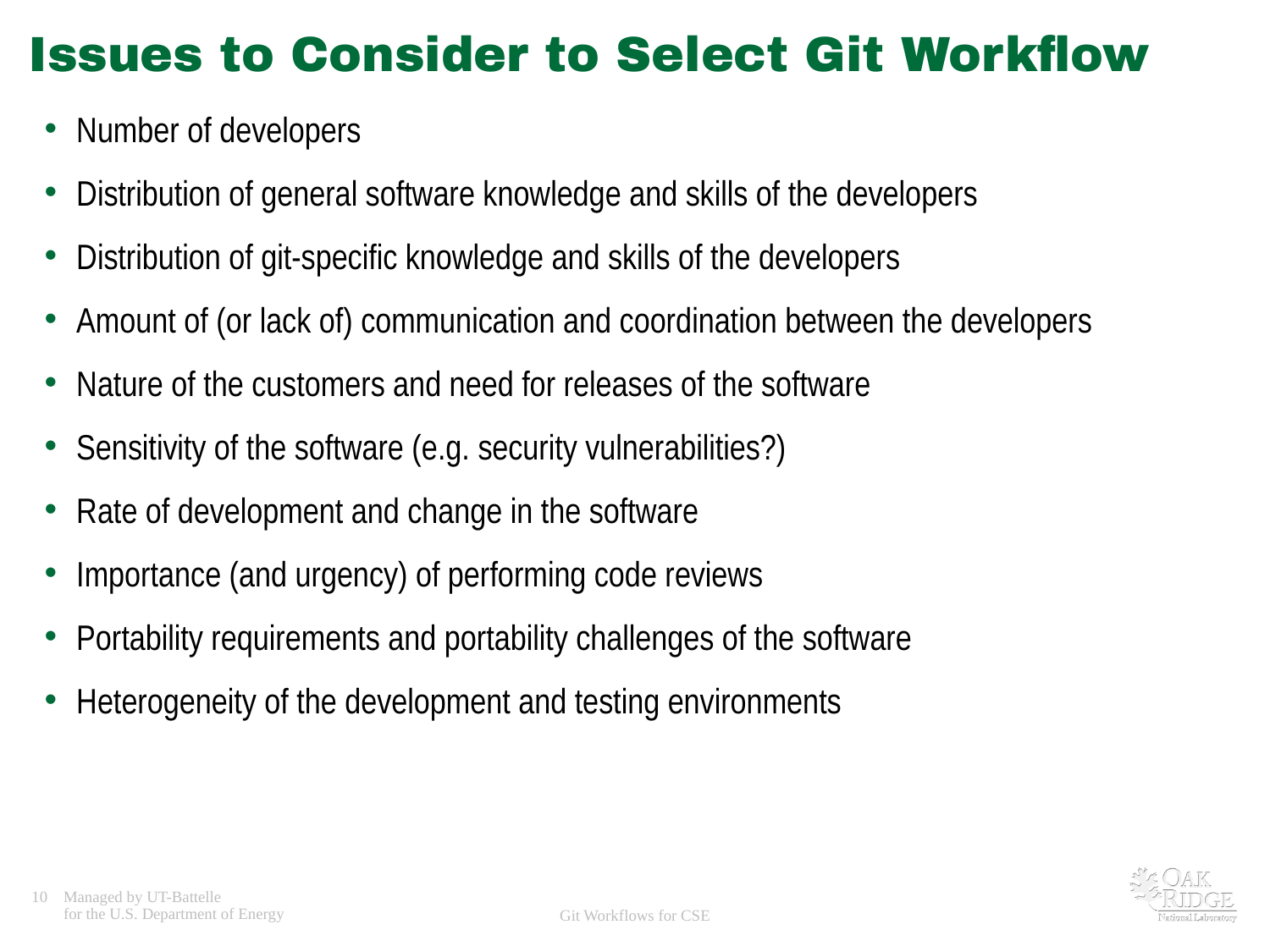

# Issues to Consider to Select Git Workflow
Number of developers
Distribution of general software knowledge and skills of the developers
Distribution of git-specific knowledge and skills of the developers
Amount of (or lack of) communication and coordination between the developers
Nature of the customers and need for releases of the software
Sensitivity of the software (e.g. security vulnerabilities?)
Rate of development and change in the software
Importance (and urgency) of performing code reviews
Portability requirements and portability challenges of the software
Heterogeneity of the development and testing environments